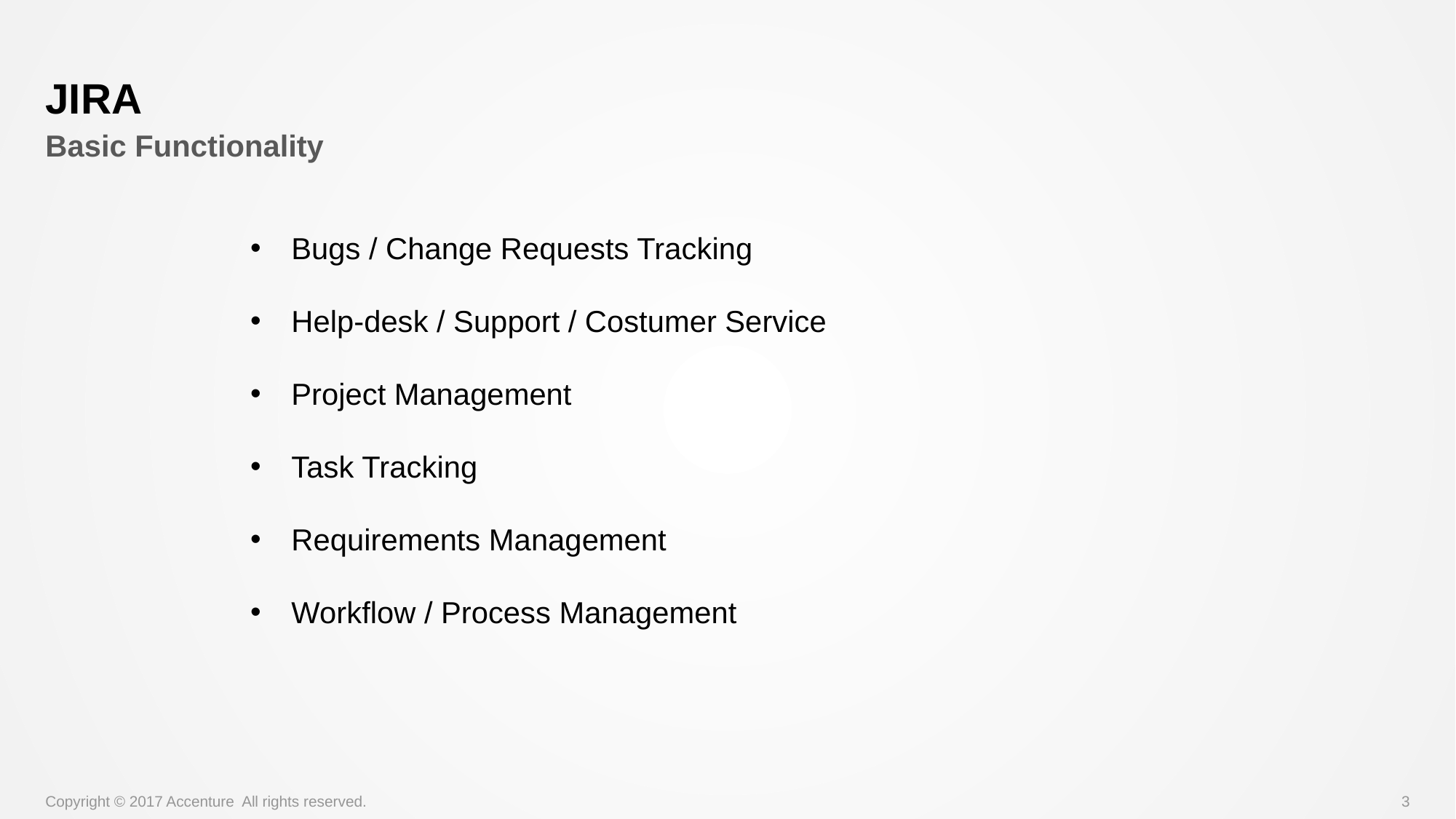

# JIRA
Basic Functionality
Bugs / Change Requests Tracking

Help-desk / Support / Costumer Service

Project Management

Task Tracking

Requirements Management

Workflow / Process Management
Copyright © 2017 Accenture  All rights reserved.
3